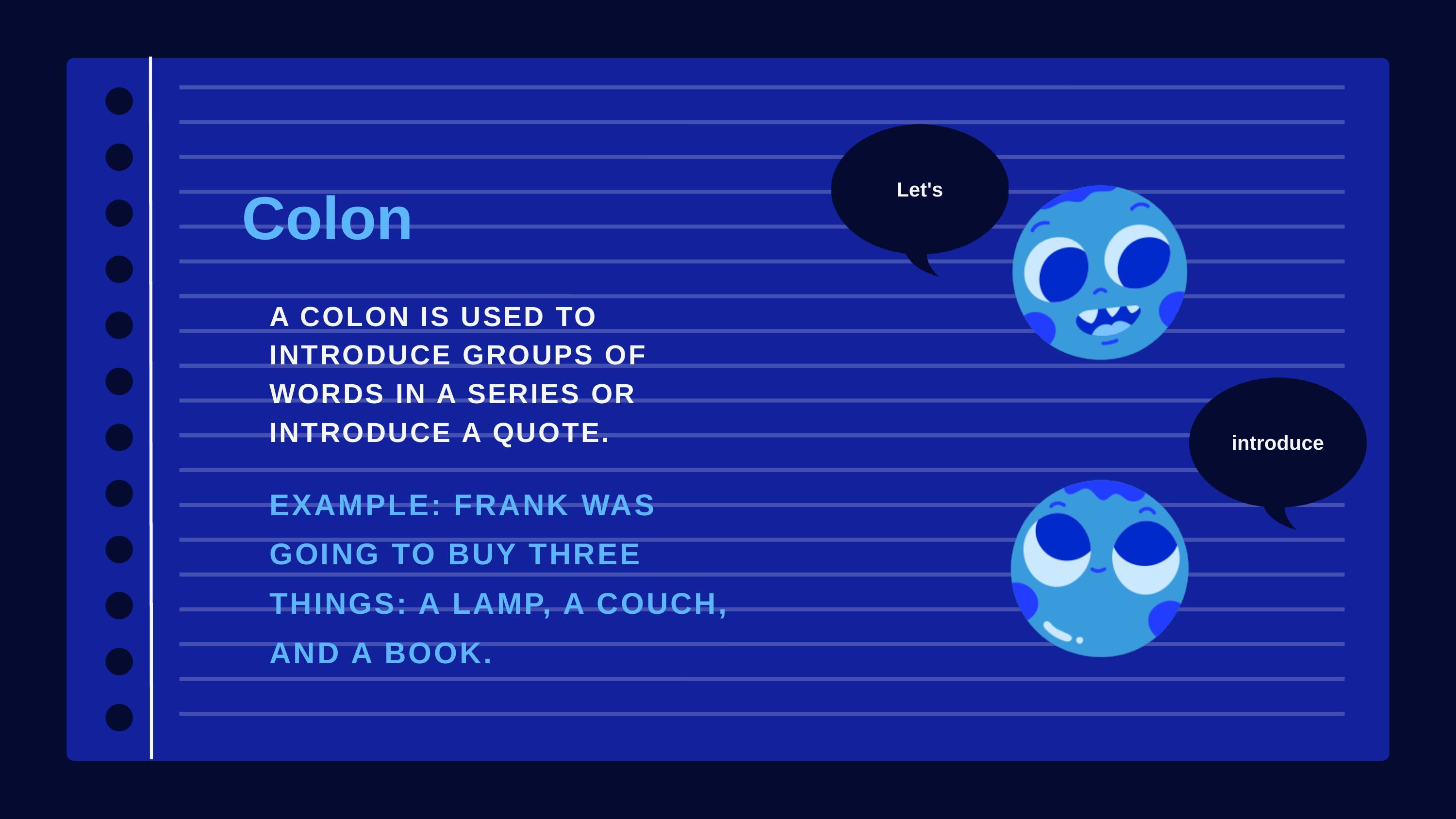

Colon
Let's

A COLON IS USED TO INTRODUCE GROUPS OF WORDS IN A SERIES OR INTRODUCE A QUOTE.

introduce
EXAMPLE: FRANK WAS GOING TO BUY THREE THINGS: A LAMP, A COUCH, AND A BOOK.